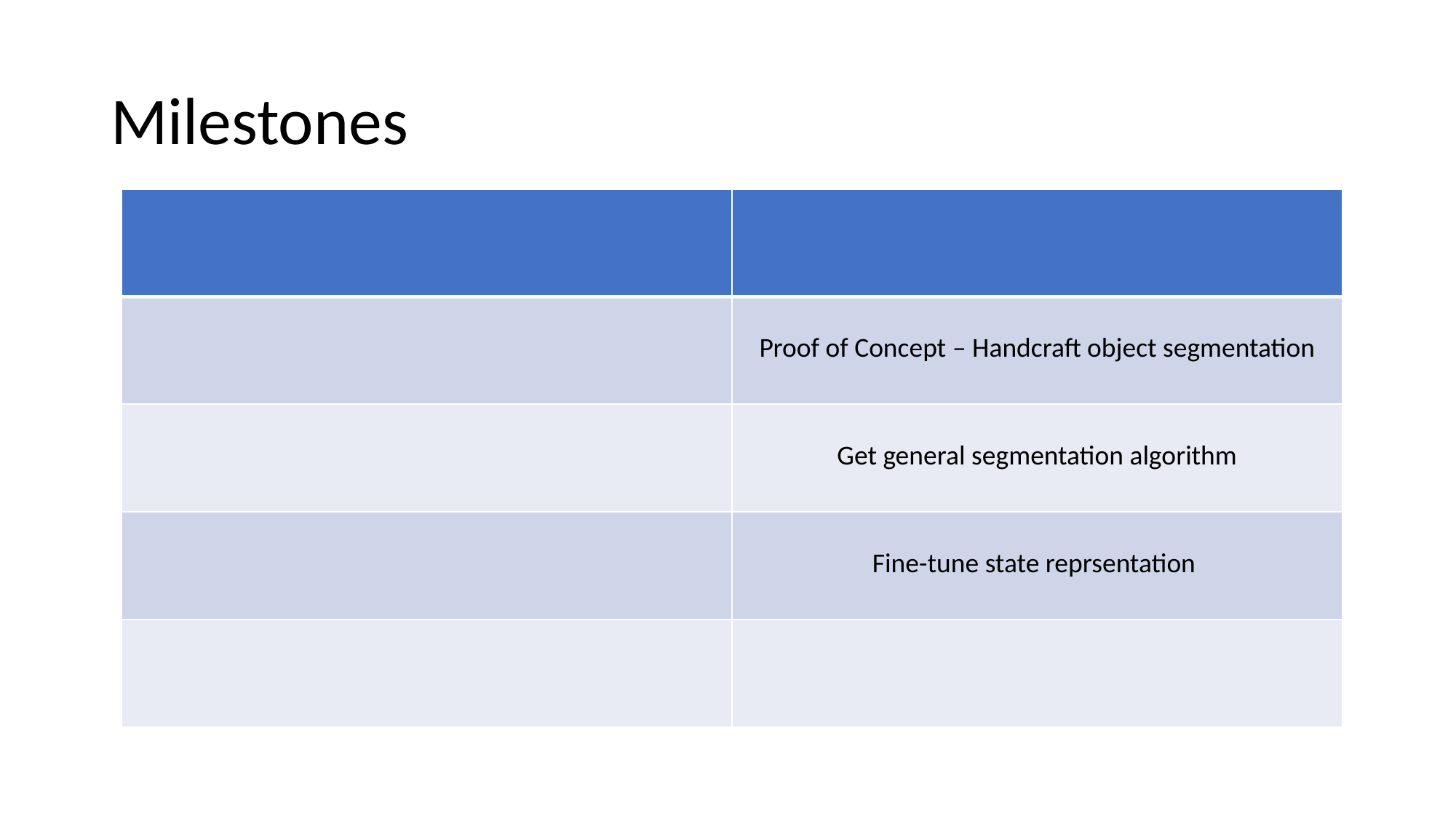

# Milestones
|  |  |
| --- | --- |
|  | Proof of Concept – Handcraft object segmentation |
|  | Get general segmentation algorithm |
|  | Fine-tune state reprsentation |
|  |  |